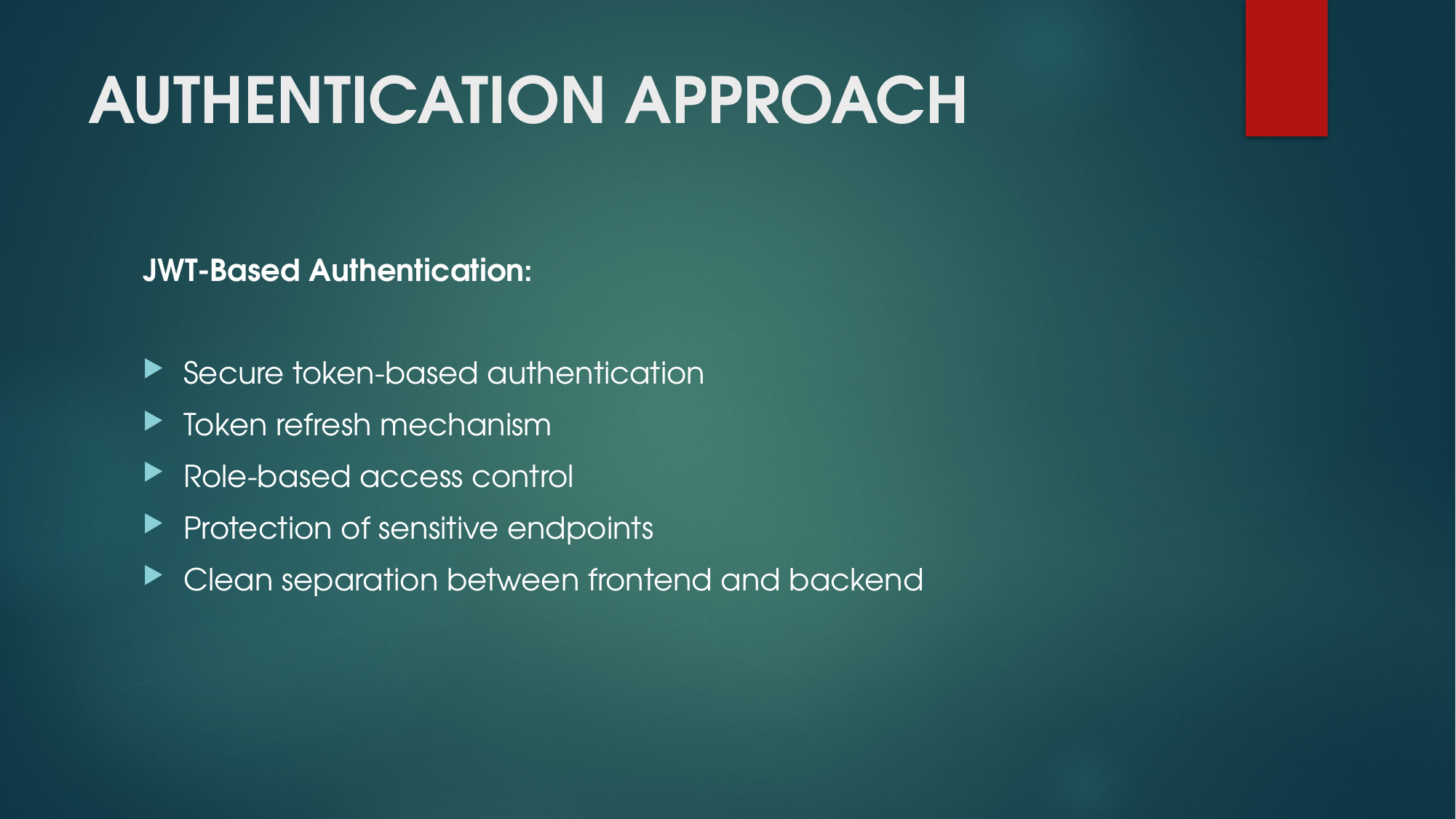

# AUTHENTICATION APPROACH
JWT-Based Authentication:

Secure token-based authentication
Token refresh mechanism
Role-based access control
Protection of sensitive endpoints
Clean separation between frontend and backend